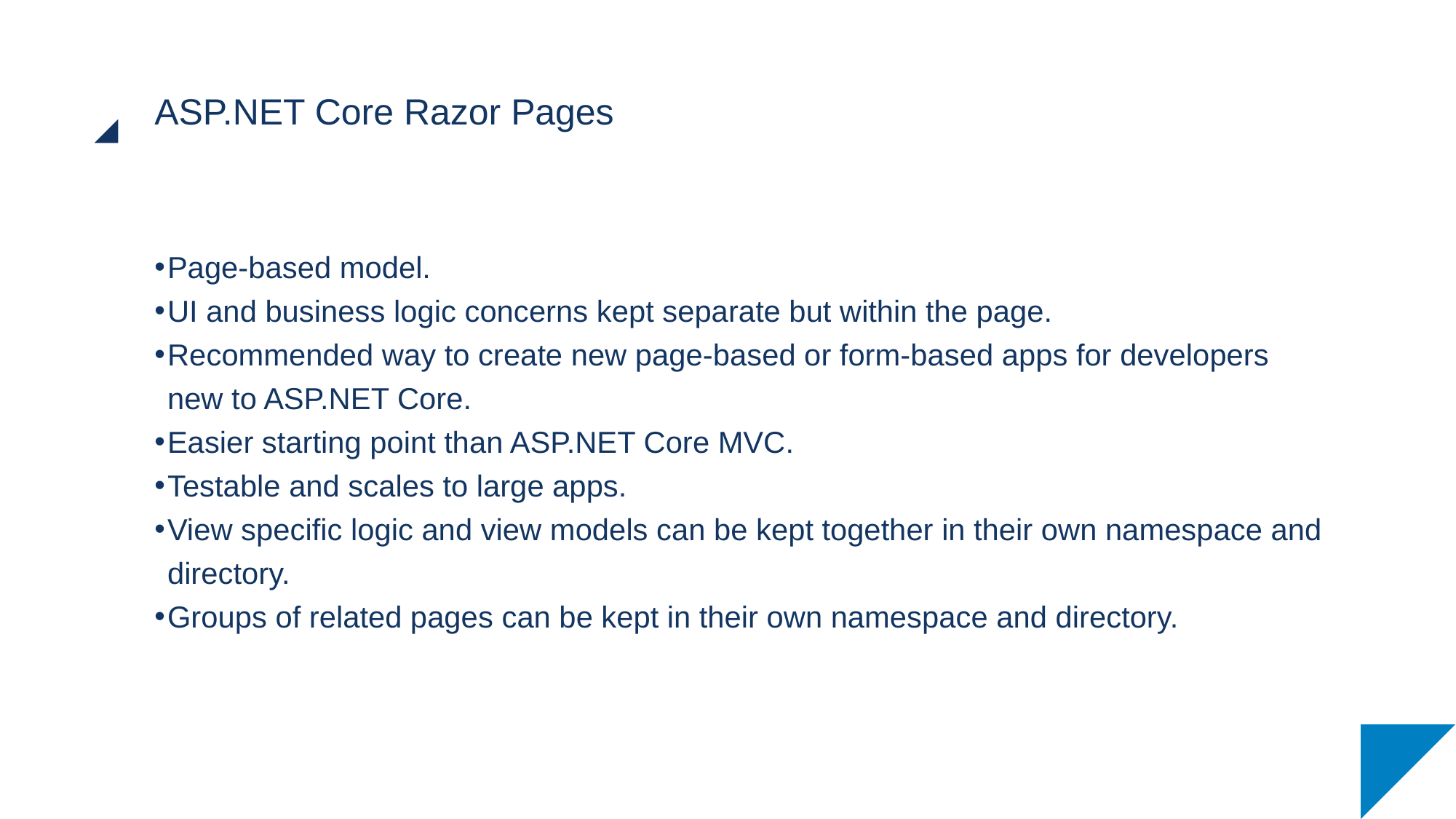

# ASP.NET Core Razor Pages
Page-based model.
UI and business logic concerns kept separate but within the page.
Recommended way to create new page-based or form-based apps for developers new to ASP.NET Core.
Easier starting point than ASP.NET Core MVC.
Testable and scales to large apps.
View specific logic and view models can be kept together in their own namespace and directory.
Groups of related pages can be kept in their own namespace and directory.